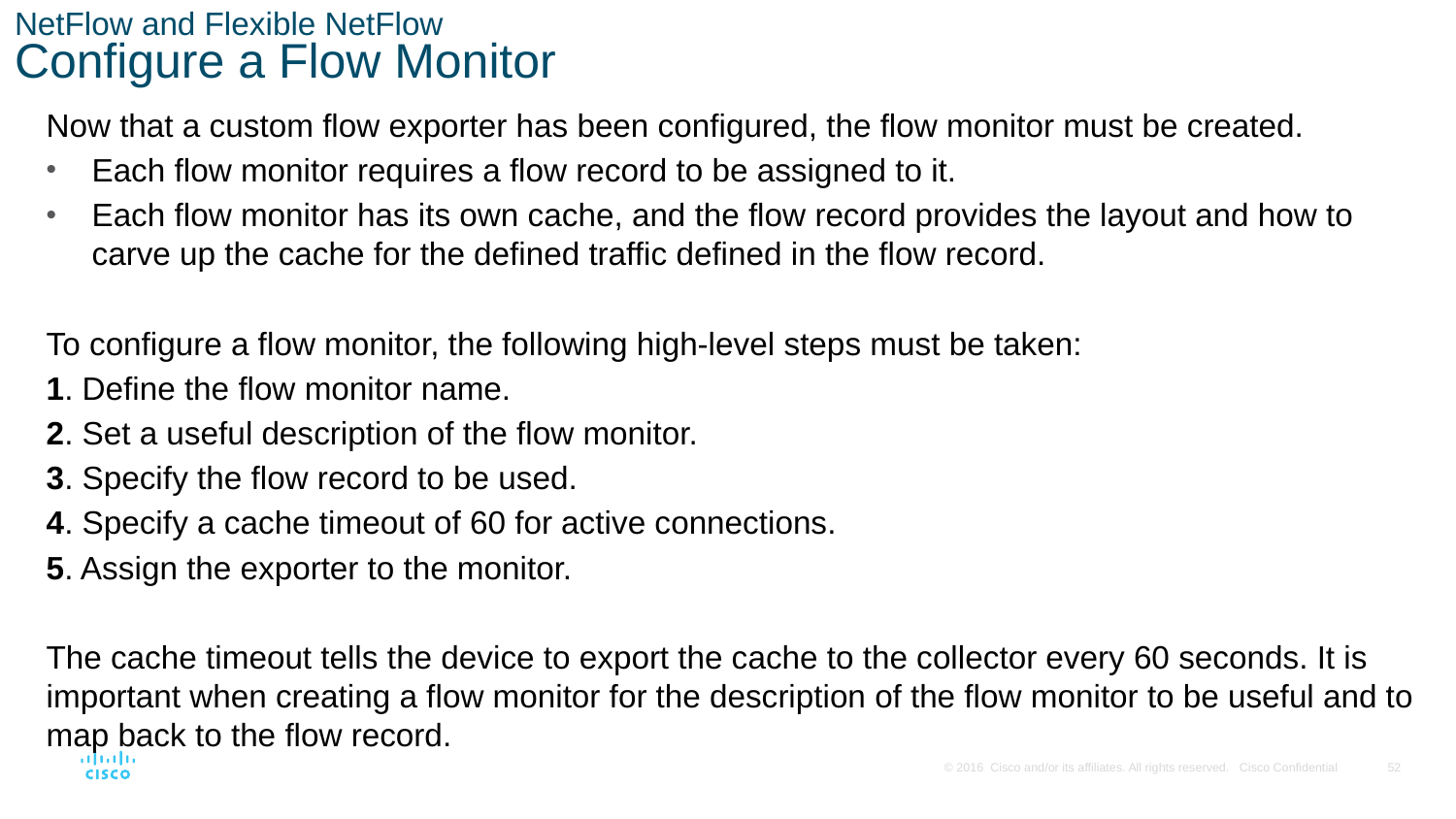

# NetFlow and Flexible NetFlow Configure a Flow Monitor
Now that a custom flow exporter has been configured, the flow monitor must be created.
Each flow monitor requires a flow record to be assigned to it.
Each flow monitor has its own cache, and the flow record provides the layout and how to carve up the cache for the defined traffic defined in the flow record.

To configure a flow monitor, the following high-level steps must be taken:
1. Define the flow monitor name.
2. Set a useful description of the flow monitor.
3. Specify the flow record to be used.
4. Specify a cache timeout of 60 for active connections.
5. Assign the exporter to the monitor.

The cache timeout tells the device to export the cache to the collector every 60 seconds. It is important when creating a flow monitor for the description of the flow monitor to be useful and to map back to the flow record.